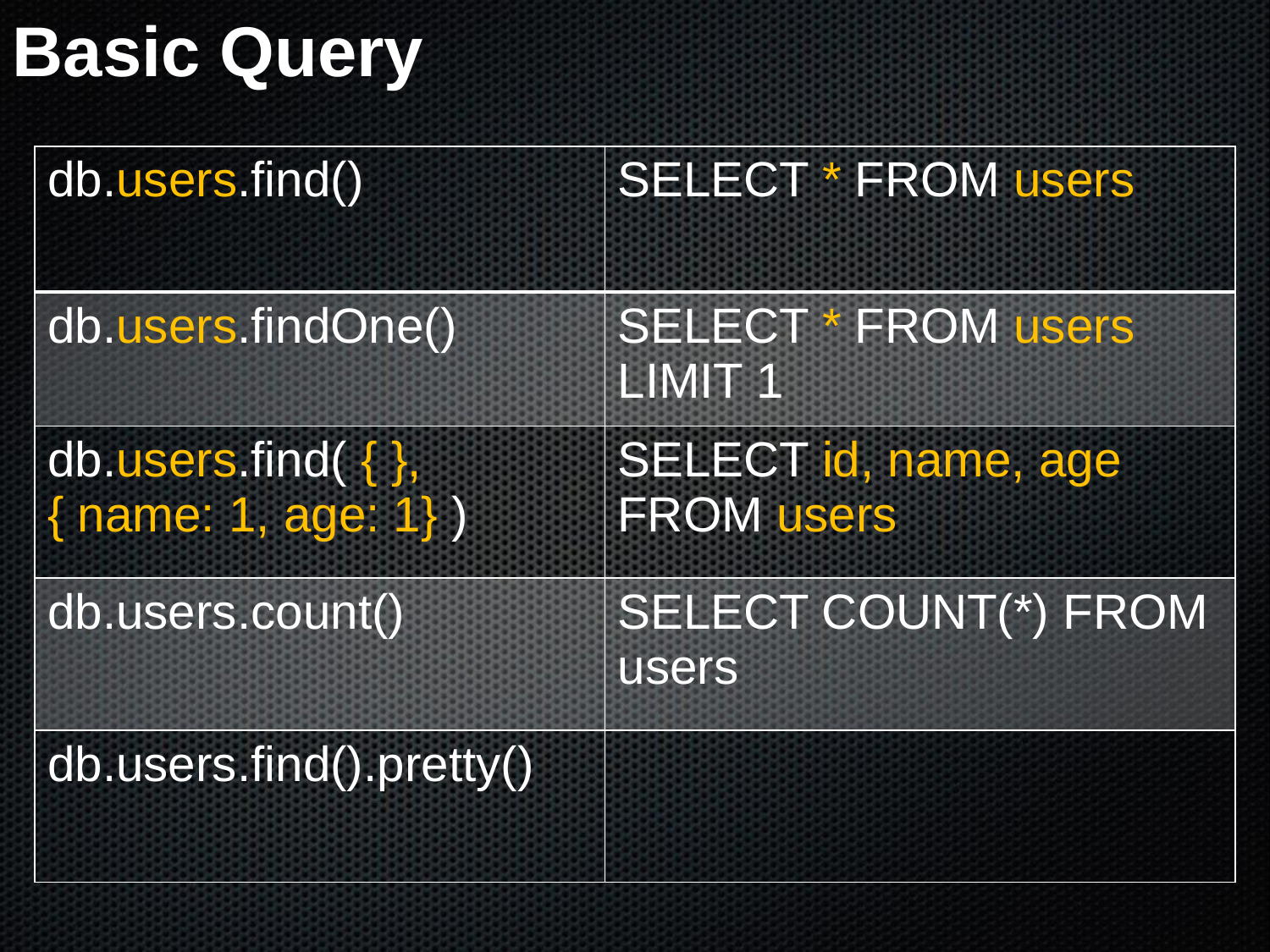

Basic Query
| db.users.find() | SELECT \* FROM users |
| --- | --- |
| db.users.findOne() | SELECT \* FROM users LIMIT 1 |
| db.users.find( { }, { name: 1, age: 1} ) | SELECT id, name, age FROM users |
| db.users.count() | SELECT COUNT(\*) FROM users |
| db.users.find().pretty() |  |